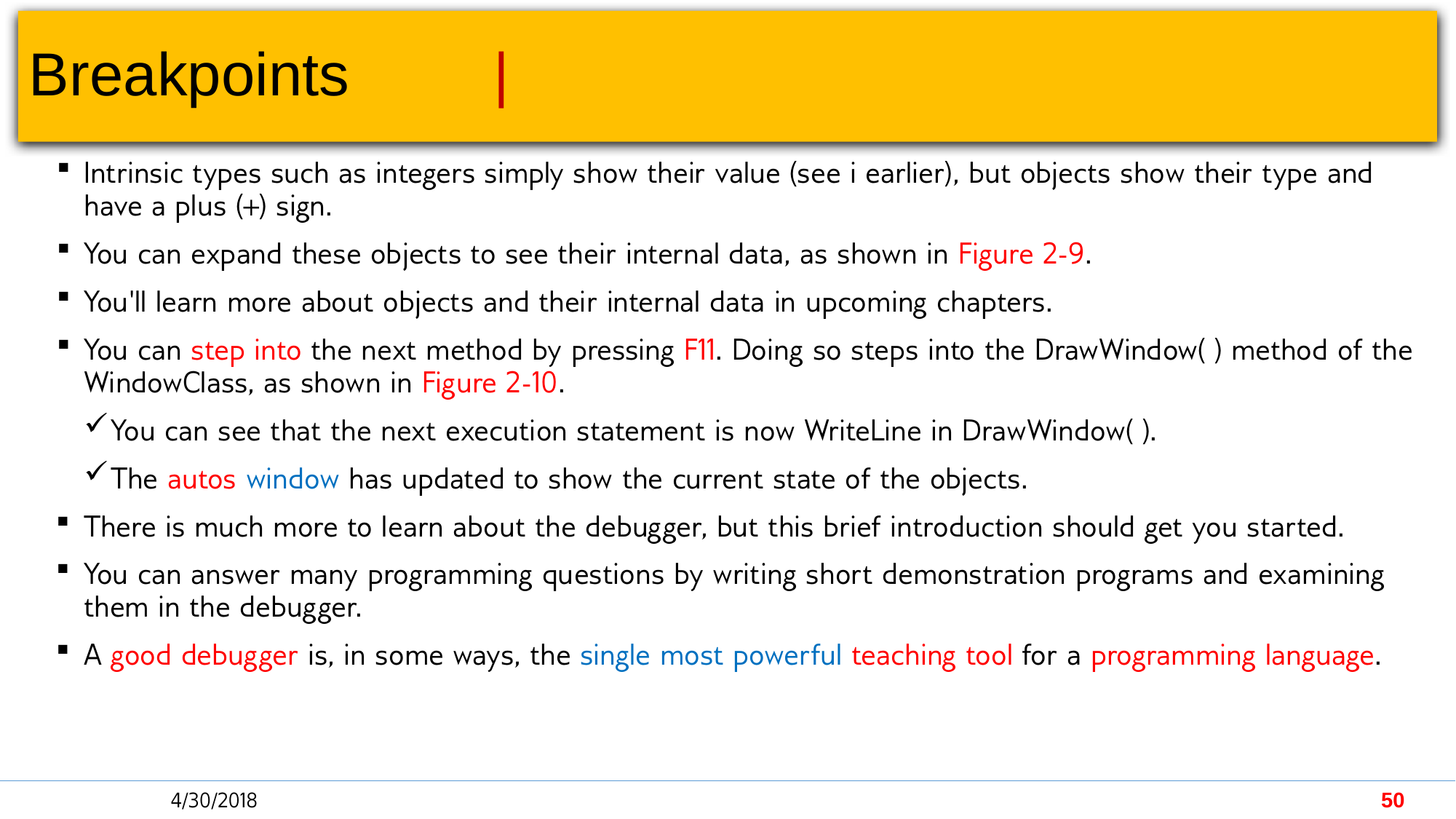

# Breakpoints										    |
Intrinsic types such as integers simply show their value (see i earlier), but objects show their type and have a plus (+) sign.
You can expand these objects to see their internal data, as shown in Figure 2-9.
You'll learn more about objects and their internal data in upcoming chapters.
You can step into the next method by pressing F11. Doing so steps into the DrawWindow( ) method of the WindowClass, as shown in Figure 2-10.
You can see that the next execution statement is now WriteLine in DrawWindow( ).
The autos window has updated to show the current state of the objects.
There is much more to learn about the debugger, but this brief introduction should get you started.
You can answer many programming questions by writing short demonstration programs and examining them in the debugger.
A good debugger is, in some ways, the single most powerful teaching tool for a programming language.
4/30/2018
50